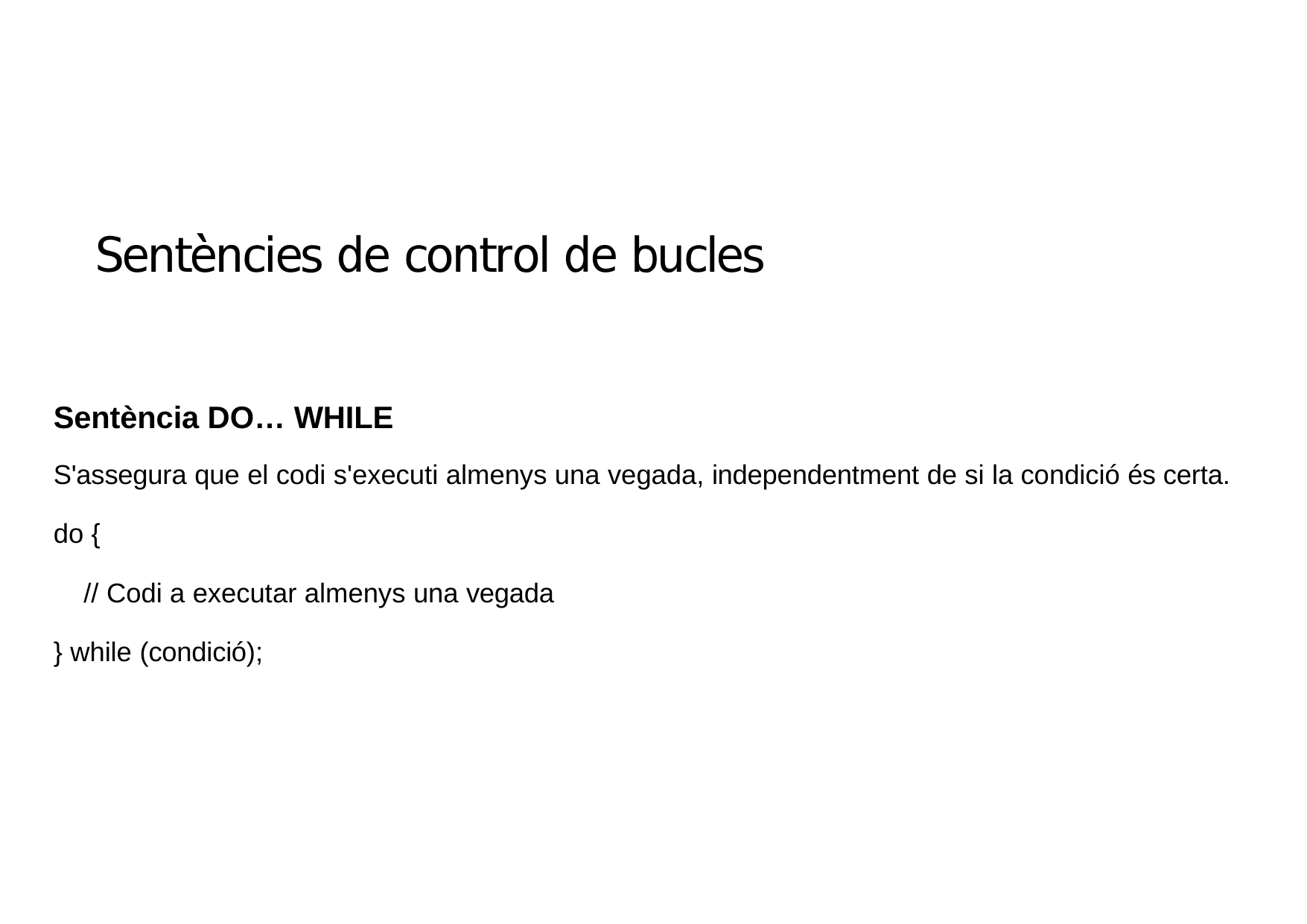

# Sentències de control de bucles
Sentència DO… WHILE
S'assegura que el codi s'executi almenys una vegada, independentment de si la condició és certa.
do {
// Codi a executar almenys una vegada
} while (condició);